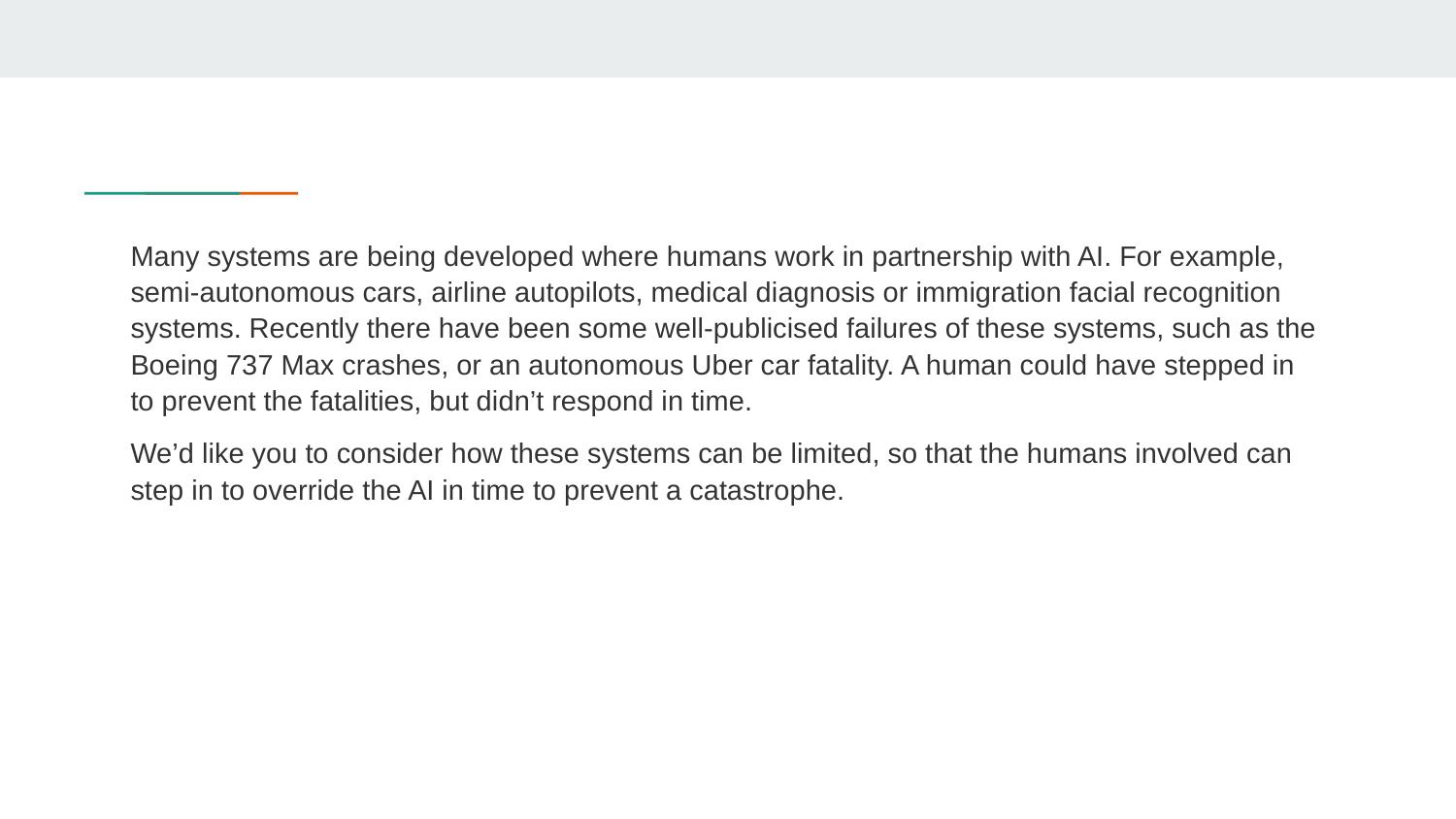

Many systems are being developed where humans work in partnership with AI. For example, semi-autonomous cars, airline autopilots, medical diagnosis or immigration facial recognition systems. Recently there have been some well-publicised failures of these systems, such as the Boeing 737 Max crashes, or an autonomous Uber car fatality. A human could have stepped in to prevent the fatalities, but didn’t respond in time.
We’d like you to consider how these systems can be limited, so that the humans involved can step in to override the AI in time to prevent a catastrophe.